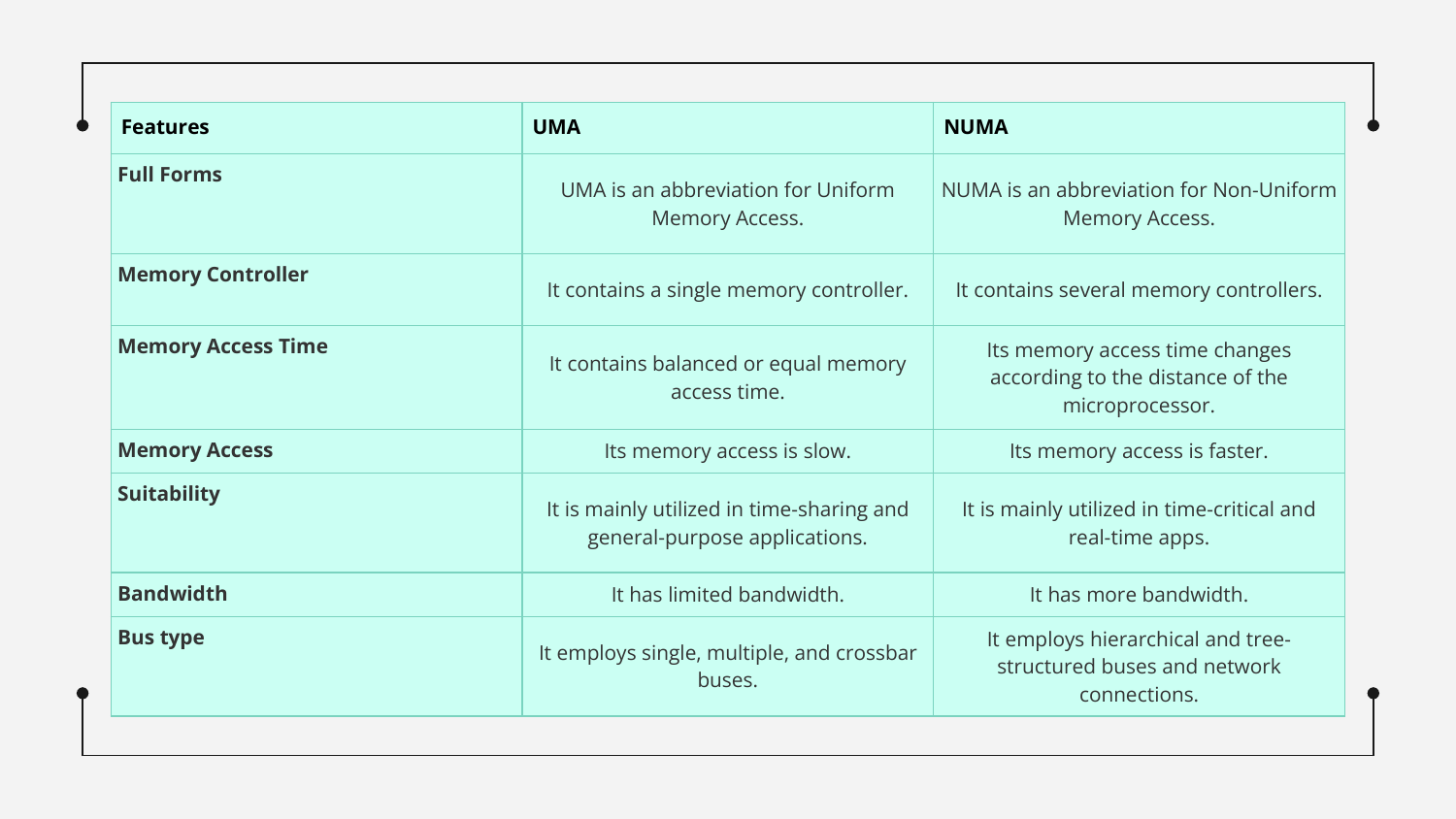

| Features | UMA | NUMA |
| --- | --- | --- |
| Full Forms | UMA is an abbreviation for Uniform Memory Access. | NUMA is an abbreviation for Non-Uniform Memory Access. |
| Memory Controller | It contains a single memory controller. | It contains several memory controllers. |
| Memory Access Time | It contains balanced or equal memory access time. | Its memory access time changes according to the distance of the microprocessor. |
| Memory Access | Its memory access is slow. | Its memory access is faster. |
| Suitability | It is mainly utilized in time-sharing and general-purpose applications. | It is mainly utilized in time-critical and real-time apps. |
| Bandwidth | It has limited bandwidth. | It has more bandwidth. |
| Bus type | It employs single, multiple, and crossbar buses. | It employs hierarchical and tree-structured buses and network connections. |